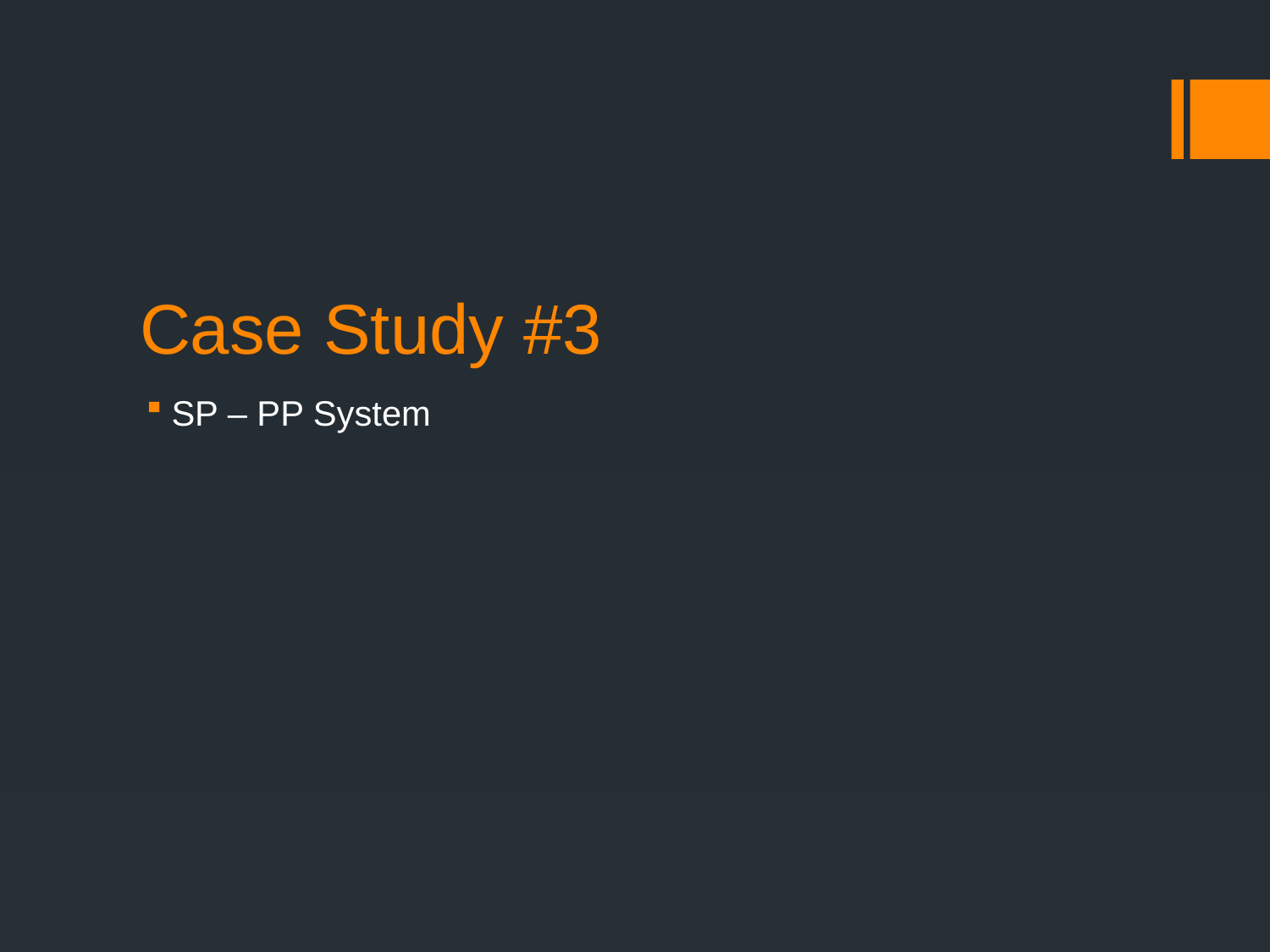

# Case Study #3
SP – PP System